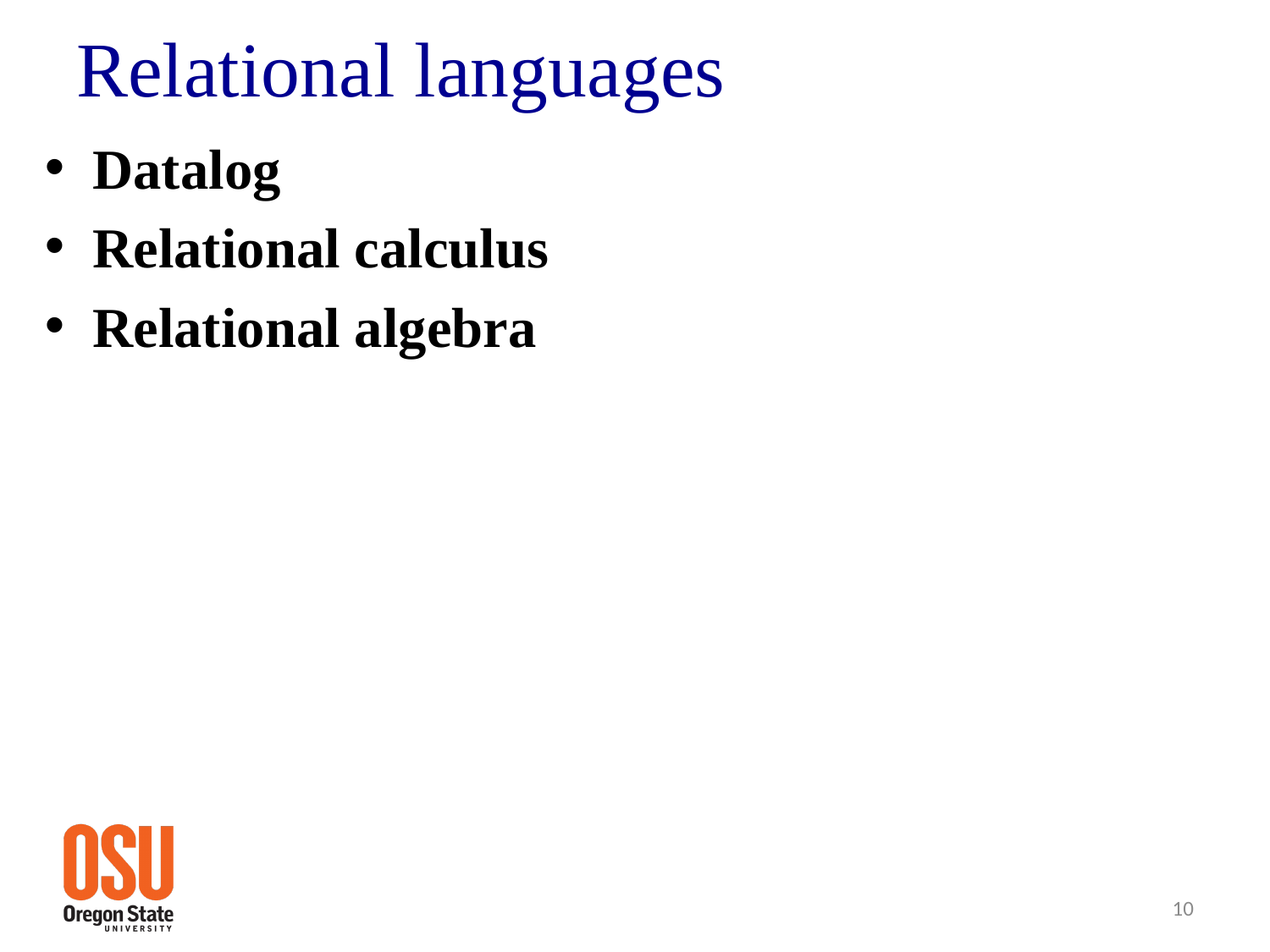

# Relational languages
Datalog
Relational calculus
Relational algebra

10